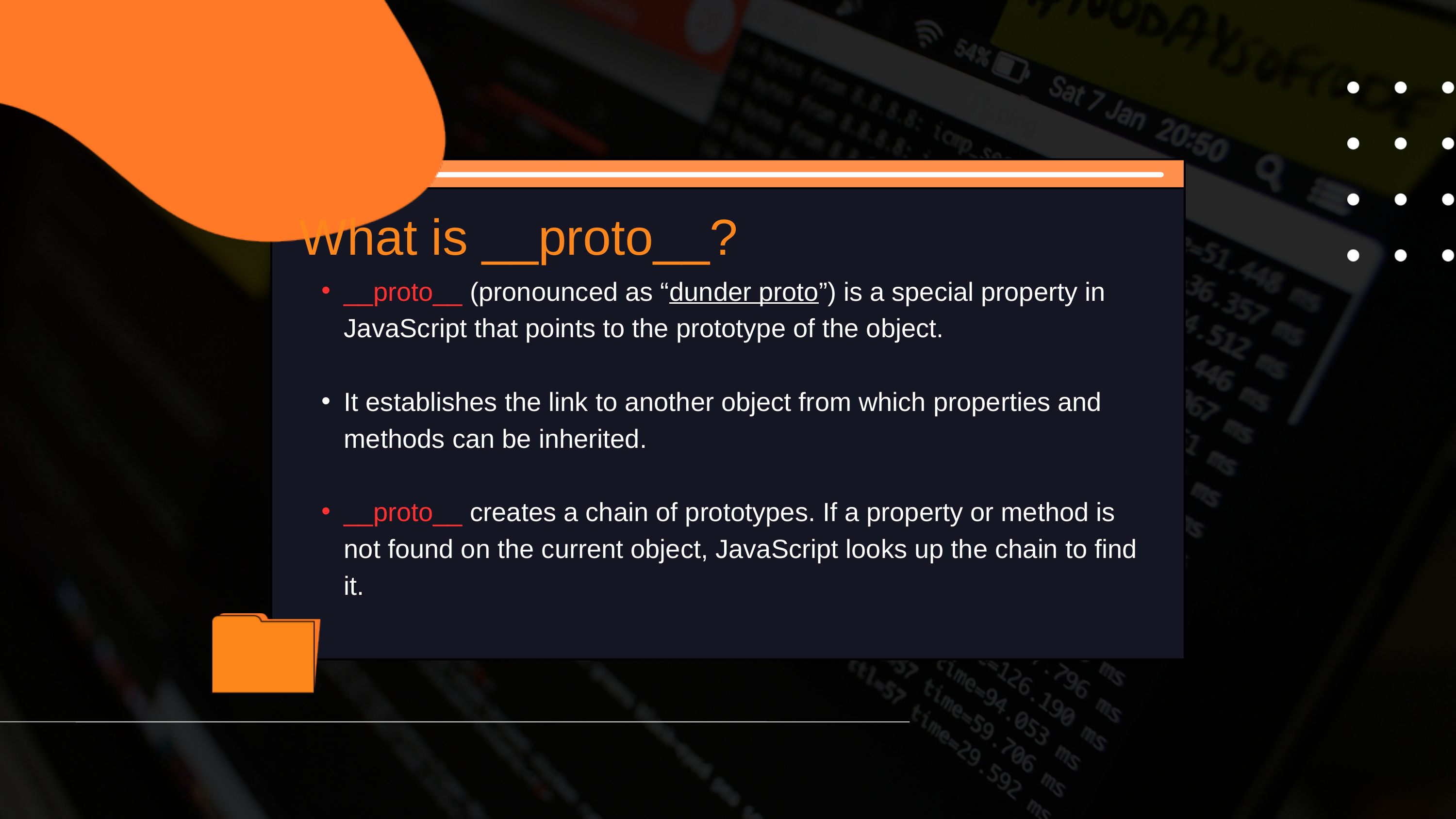

What is __proto__?
__proto__ (pronounced as “dunder proto”) is a special property in JavaScript that points to the prototype of the object.

It establishes the link to another object from which properties and methods can be inherited.

__proto__ creates a chain of prototypes. If a property or method is not found on the current object, JavaScript looks up the chain to find it.